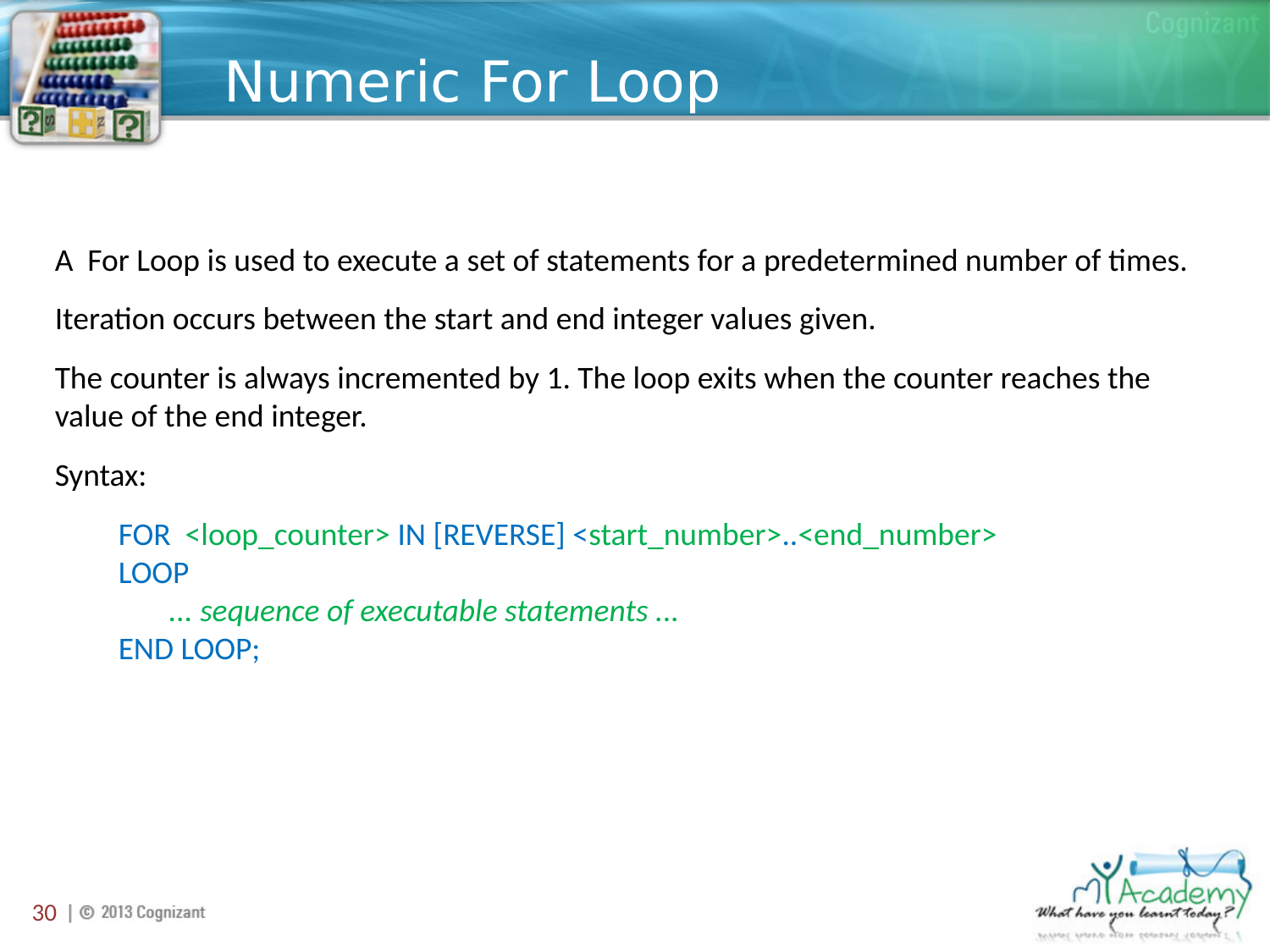

# Numeric For Loop
A  For Loop is used to execute a set of statements for a predetermined number of times.
Iteration occurs between the start and end integer values given.
The counter is always incremented by 1. The loop exits when the counter reaches the value of the end integer.
Syntax:
FOR  <loop_counter> IN [REVERSE] <start_number>..<end_number>
LOOP
       ... sequence of executable statements ...
END LOOP;

30